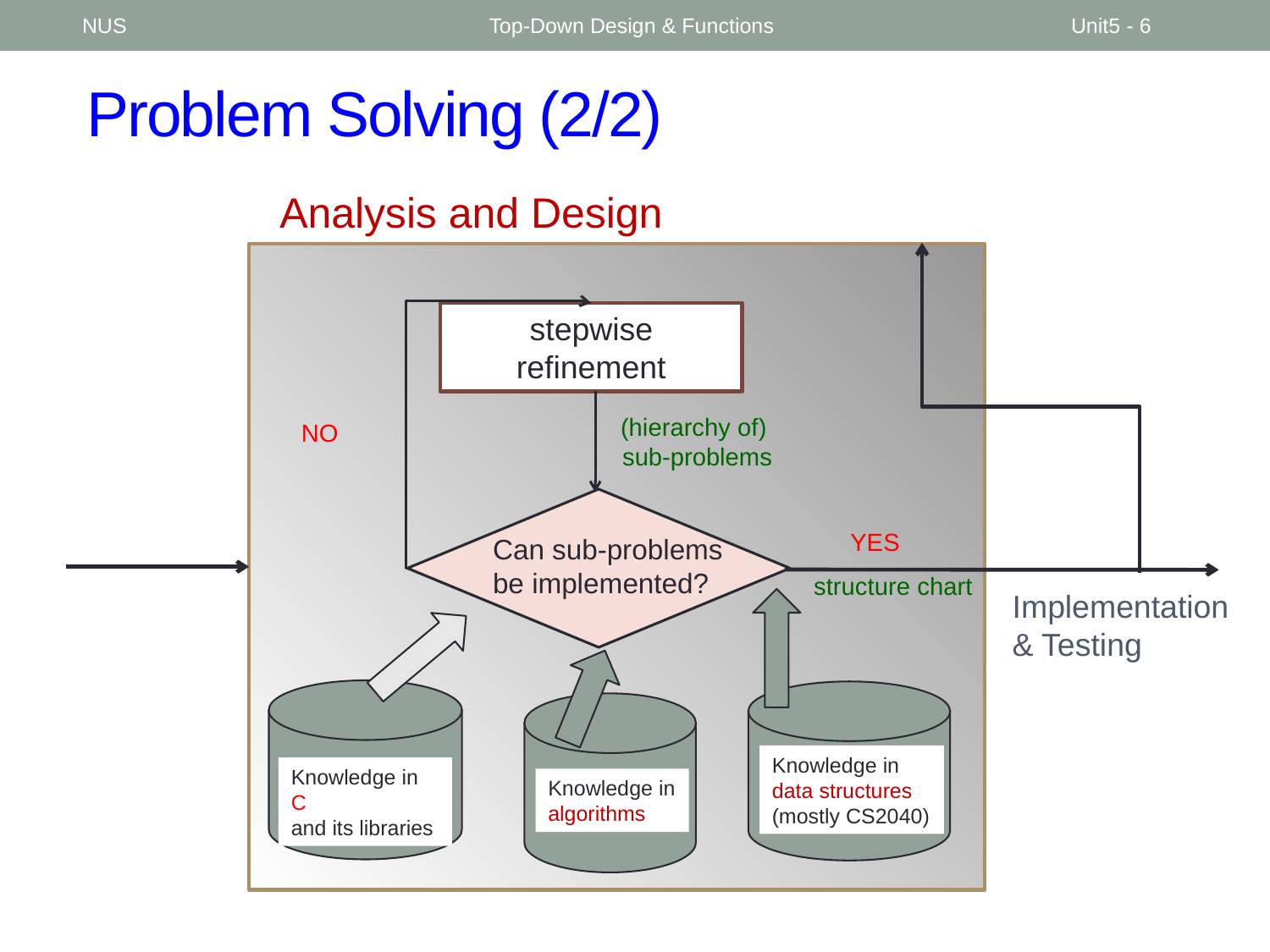

NUS
Top-Down Design & Functions
Unit5 - 6
# Problem Solving (2/2)
Analysis and Design

stepwise
refinement
(hierarchy of)
 sub-problems
NO

YES
Can sub-problems
be implemented?
structure chart
Implementation
& Testing

Knowledge in
data structures
(mostly CS2040)
Knowledge in C
and its libraries
Knowledge in
algorithms